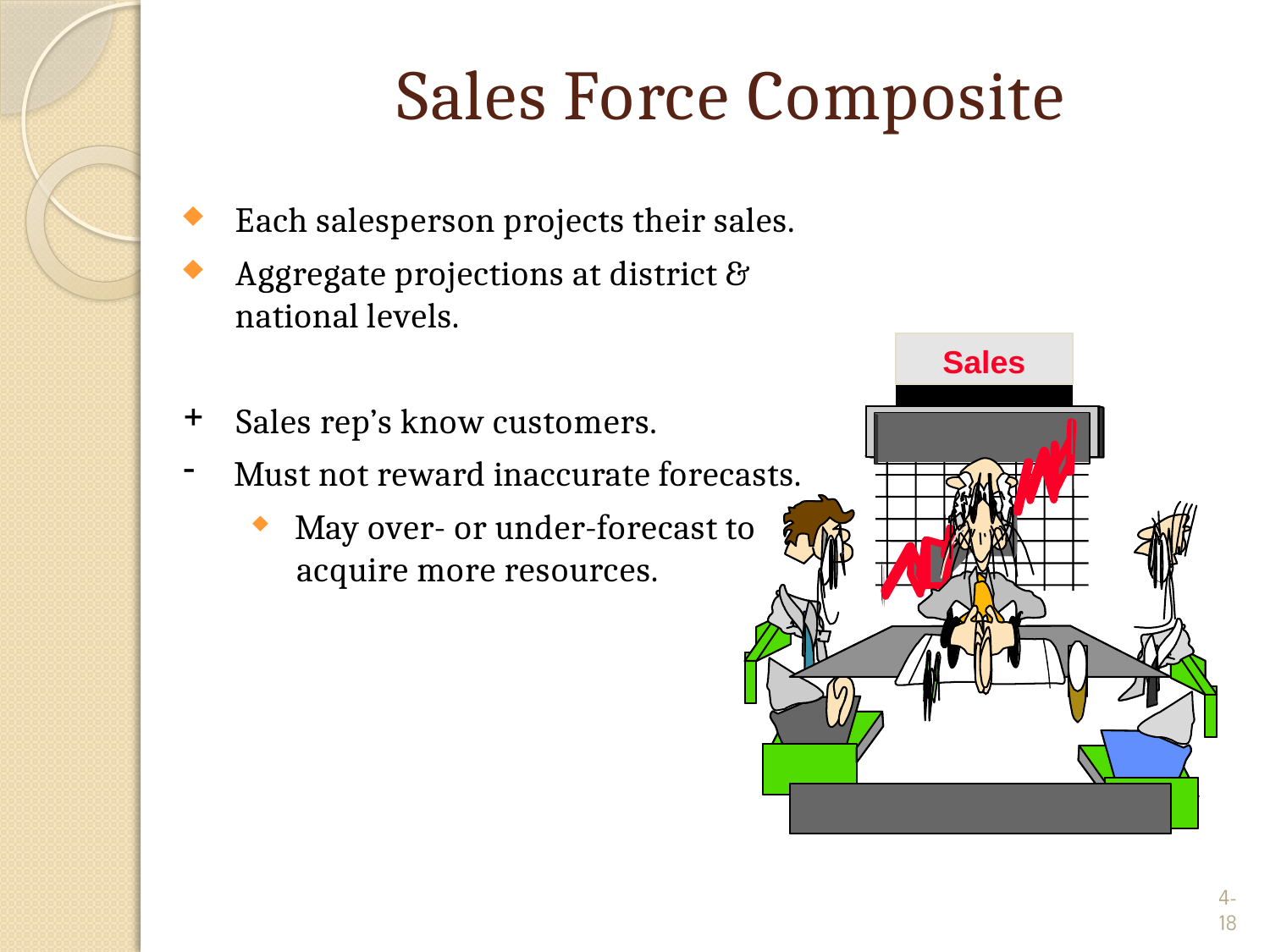

# Sales Force Composite
Each salesperson projects their sales.
Aggregate projections at district & national levels.

Sales rep’s know customers.
Must not reward inaccurate forecasts.
May over- or under-forecast to acquire more resources.

Sales

4-18